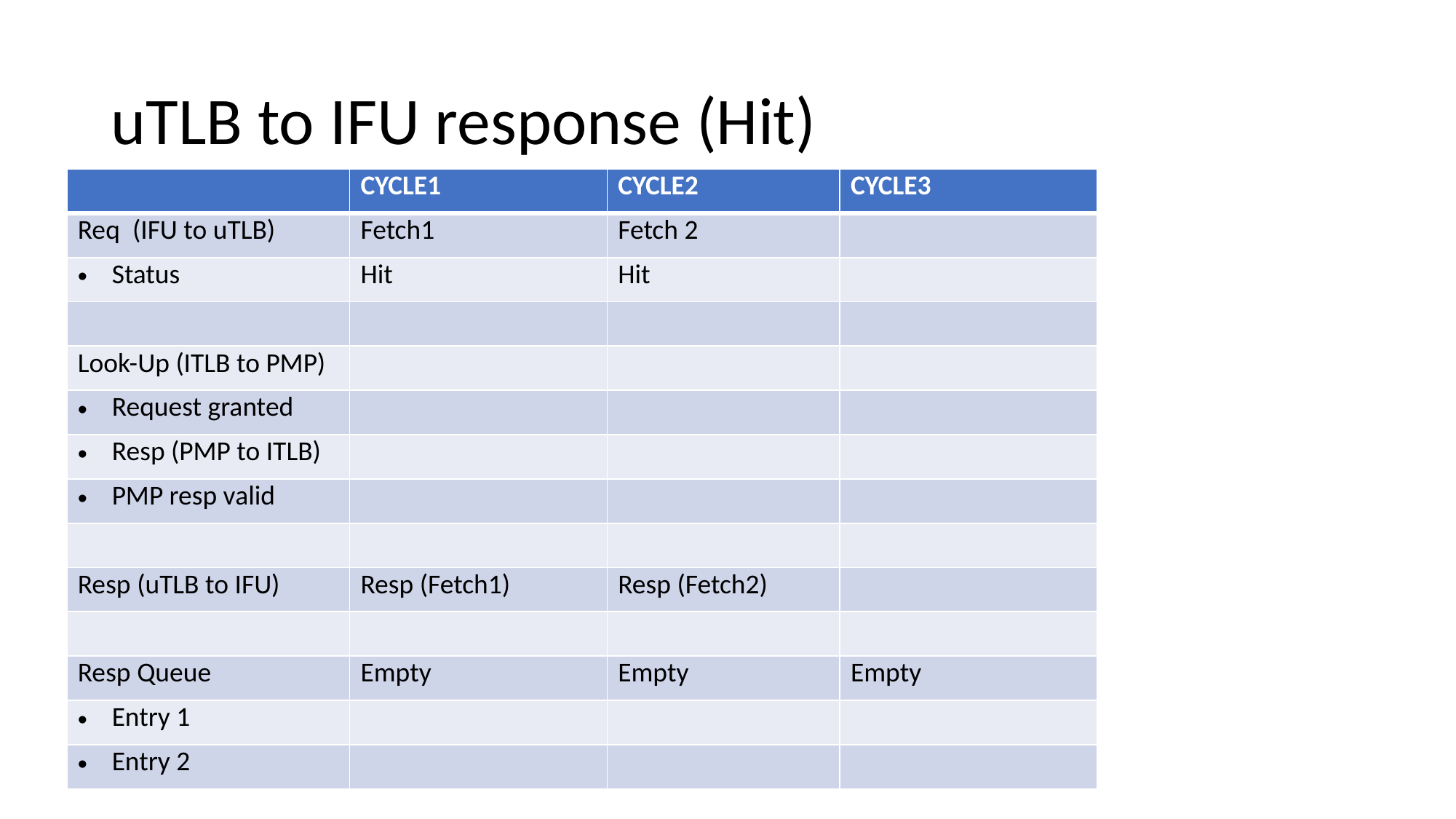

# uTLB to IFU response (Hit)
|  | CYCLE1 | CYCLE2 | CYCLE3 |
| --- | --- | --- | --- |
| Req (IFU to uTLB) | Fetch1 | Fetch 2 |  |
| Status | Hit | Hit |  |
|  |  |  |  |
| Look-Up (ITLB to PMP) |  |  |  |
| Request granted |  |  |  |
| Resp (PMP to ITLB) |  |  |  |
| PMP resp valid |  |  |  |
|  |  |  |  |
| Resp (uTLB to IFU) | Resp (Fetch1) | Resp (Fetch2) |  |
|  |  |  |  |
| Resp Queue | Empty | Empty | Empty |
| Entry 1 |  |  |  |
| Entry 2 |  |  |  |